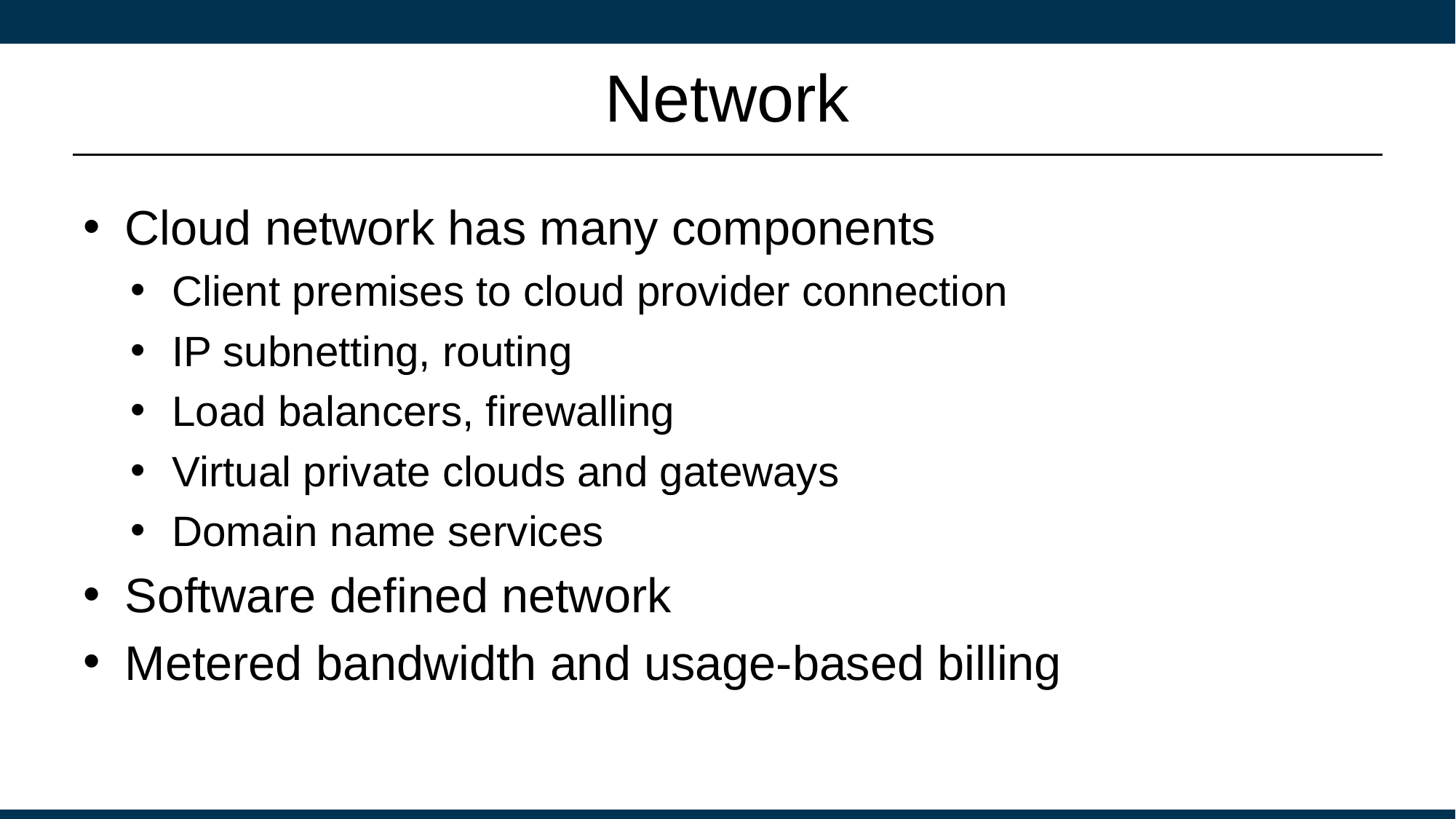

# Network
Cloud network has many components
Client premises to cloud provider connection
IP subnetting, routing
Load balancers, firewalling
Virtual private clouds and gateways
Domain name services
Software defined network
Metered bandwidth and usage-based billing